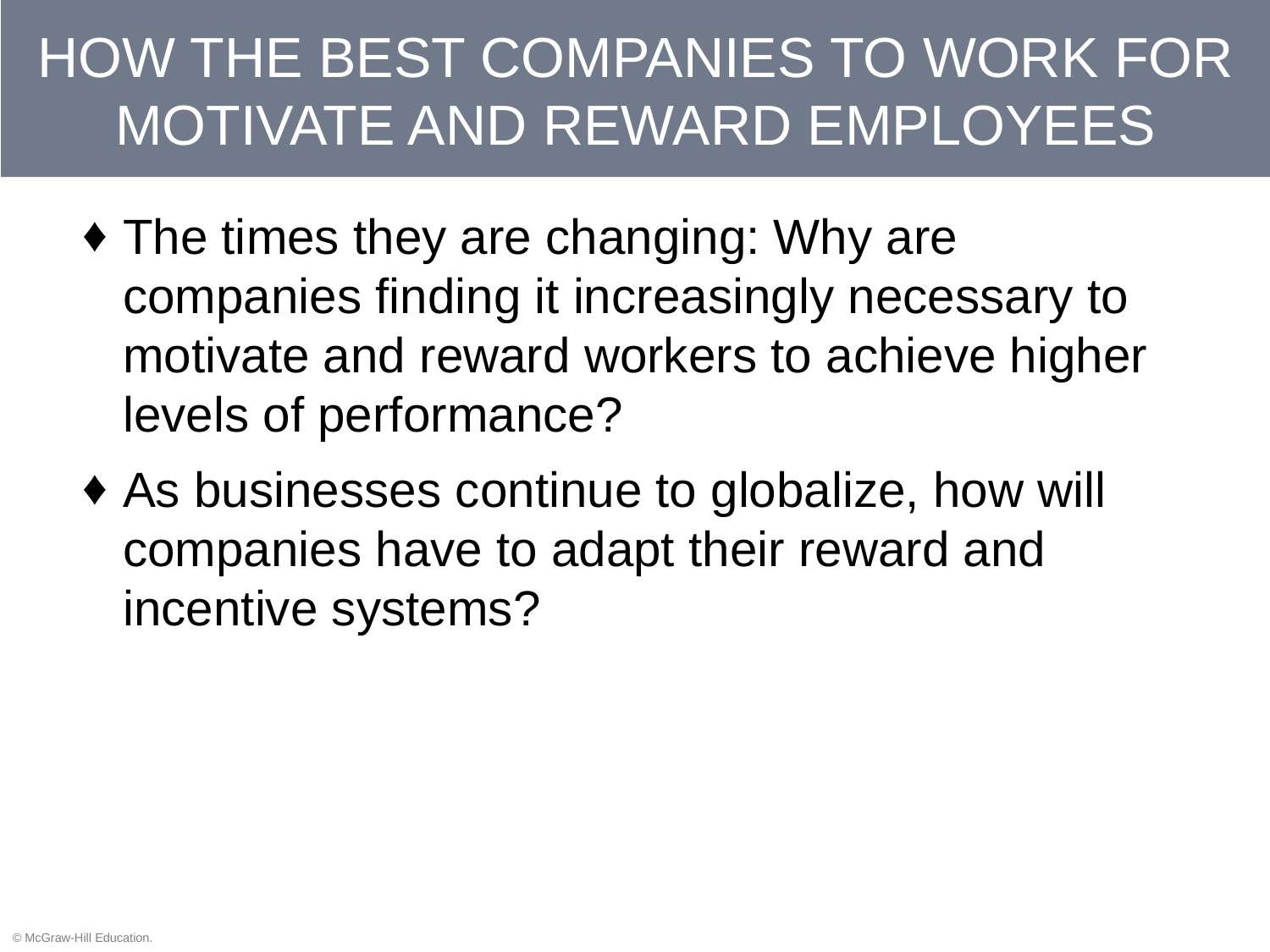

# HOW THE BEST COMPANIES TO WORK FOR MOTIVATE AND REWARD EMPLOYEES
The times they are changing: Why are companies finding it increasingly necessary to motivate and reward workers to achieve higher levels of performance?
As businesses continue to globalize, how will companies have to adapt their reward and incentive systems?